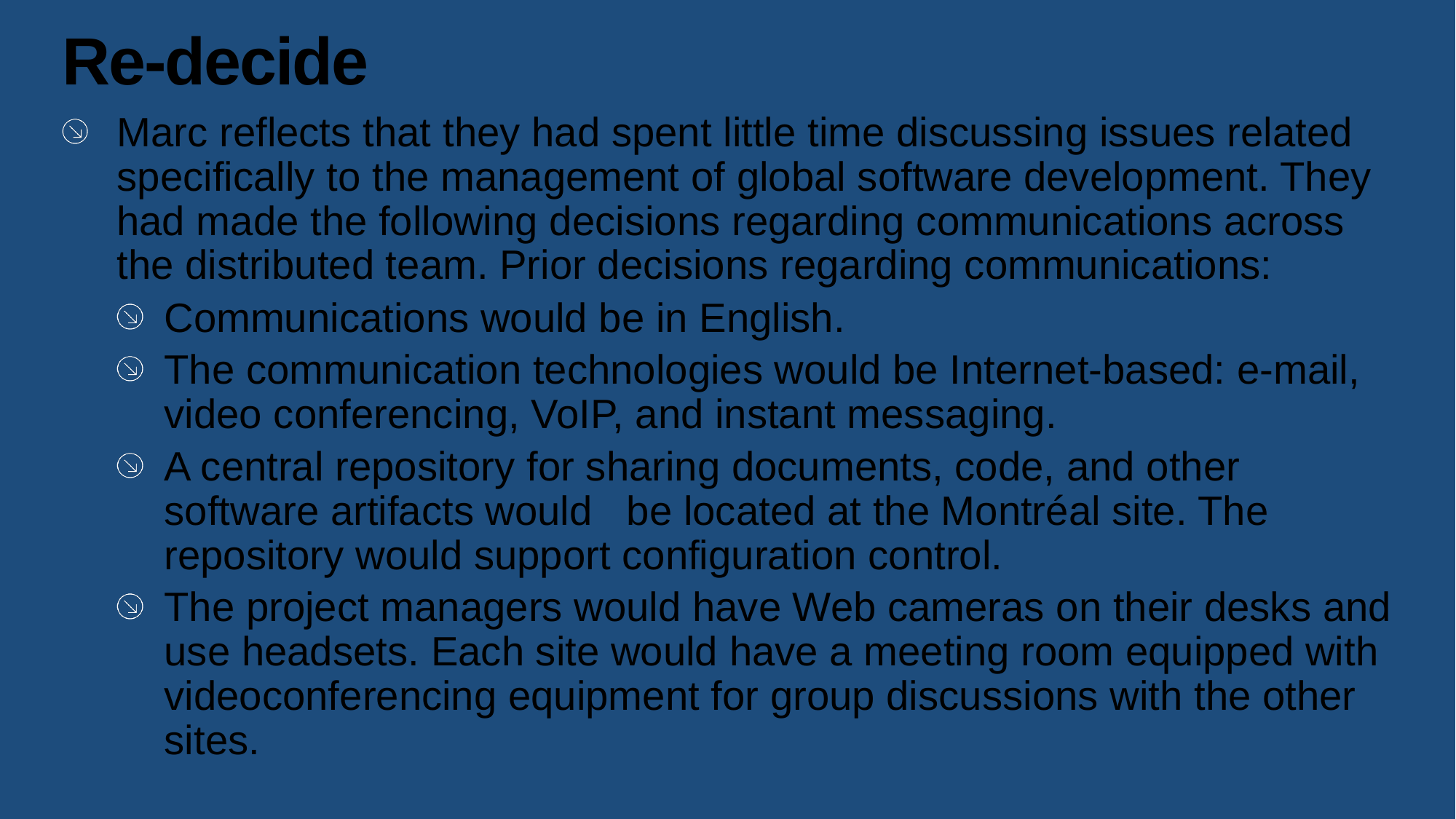

# Re-decide
Marc reflects that they had spent little time discussing issues related specifically to the management of global software development. They had made the following decisions regarding communications across the distributed team. Prior decisions regarding communications:
Communications would be in English.
The communication technologies would be Internet-based: e-mail, video conferencing, VoIP, and instant messaging.
A central repository for sharing documents, code, and other software artifacts would   be located at the Montréal site. The repository would support configuration control.
The project managers would have Web cameras on their desks and use headsets. Each site would have a meeting room equipped with videoconferencing equipment for group discussions with the other sites.